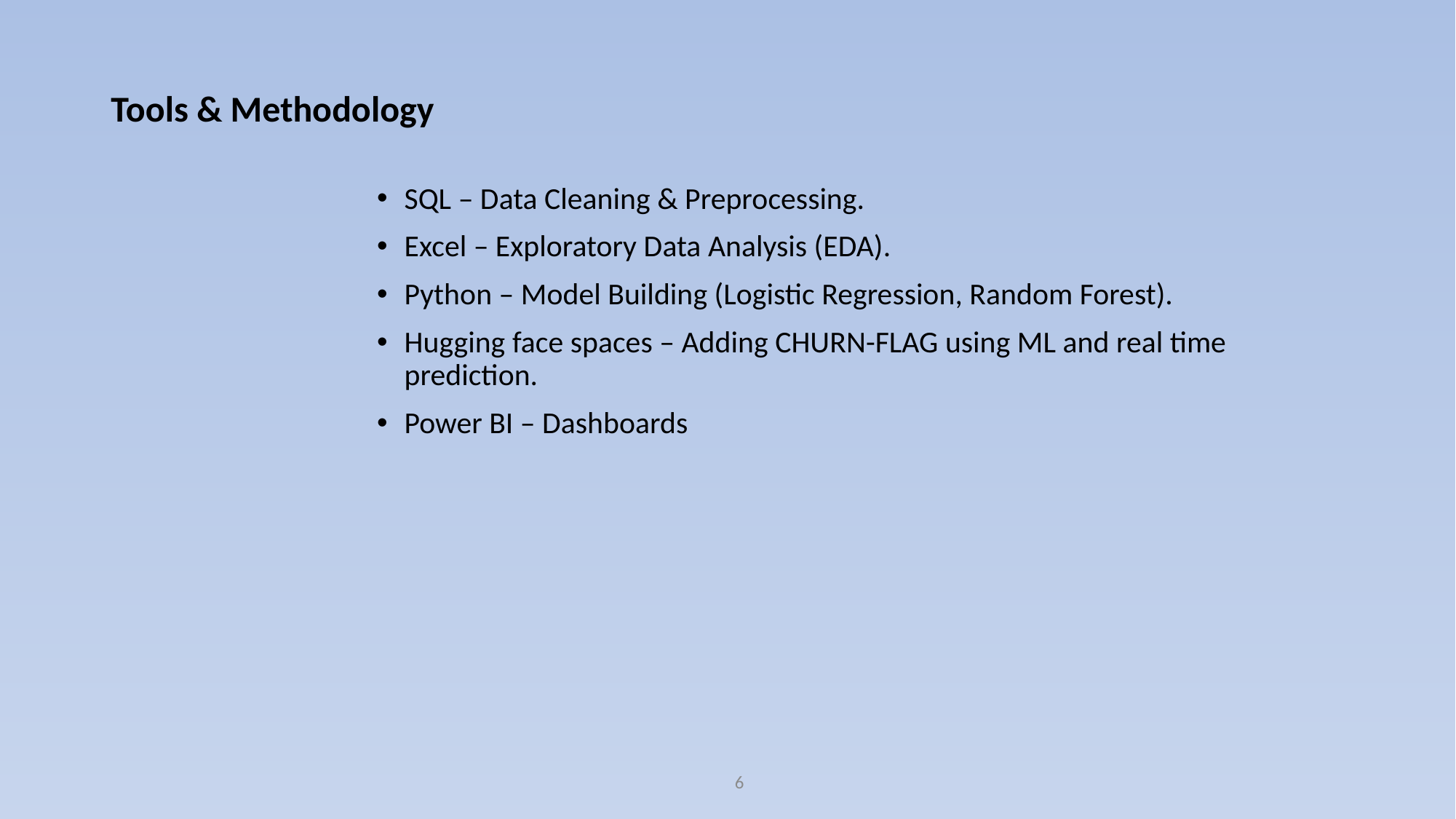

# Tools & Methodology
SQL – Data Cleaning & Preprocessing.
Excel – Exploratory Data Analysis (EDA).
Python – Model Building (Logistic Regression, Random Forest).
Hugging face spaces – Adding CHURN-FLAG using ML and real time prediction.
Power BI – Dashboards
6